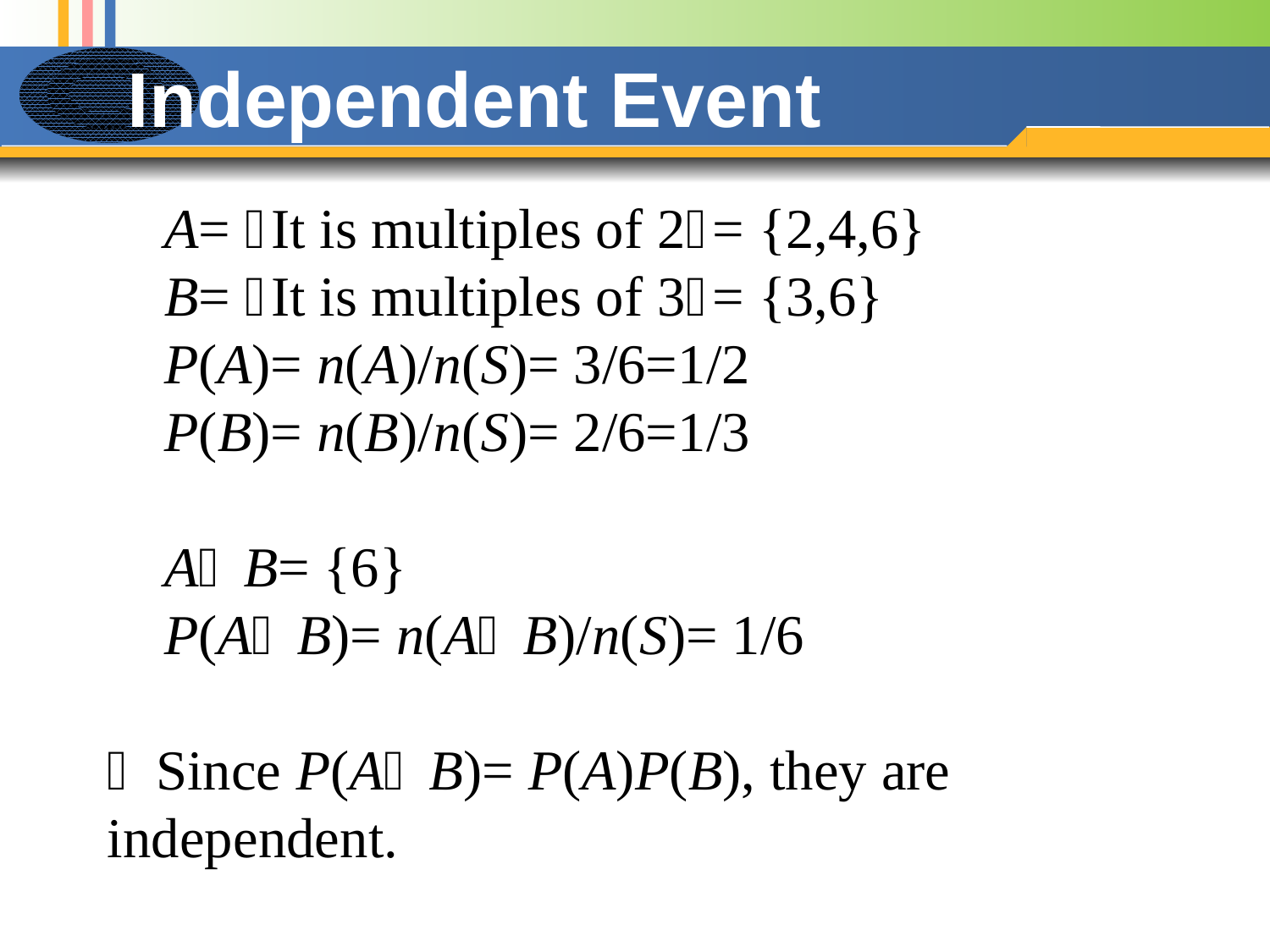

# Independent Event
    A= ″It is multiples of 2″= {2,4,6}
    B= ″It is multiples of 3″= {3,6}
    P(A)= n(A)/n(S)= 3/6=1/2
    P(B)= n(B)/n(S)= 2/6=1/3

    A∩B= {6}
    P(A∩B)= n(A∩B)/n(S)= 1/6

∴Since P(A∩B)= P(A)P(B), they are independent.